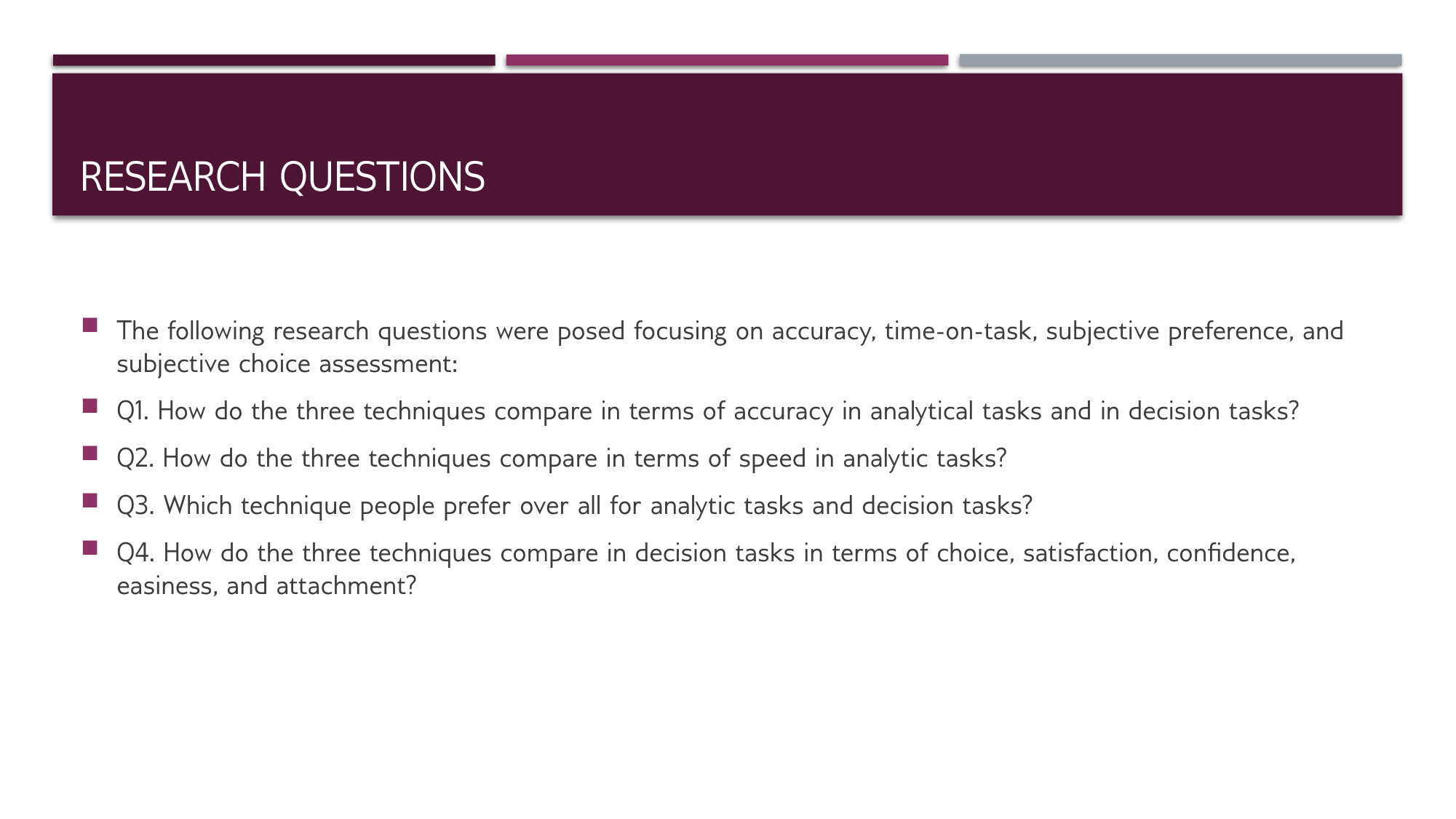

# Research questions
The following research questions were posed focusing on accuracy, time-on-task, subjective preference, and subjective choice assessment:
Q1. How do the three techniques compare in terms of accuracy in analytical tasks and in decision tasks?
Q2. How do the three techniques compare in terms of speed in analytic tasks?
Q3. Which technique people prefer over all for analytic tasks and decision tasks?
Q4. How do the three techniques compare in decision tasks in terms of choice, satisfaction, confidence, easiness, and attachment?